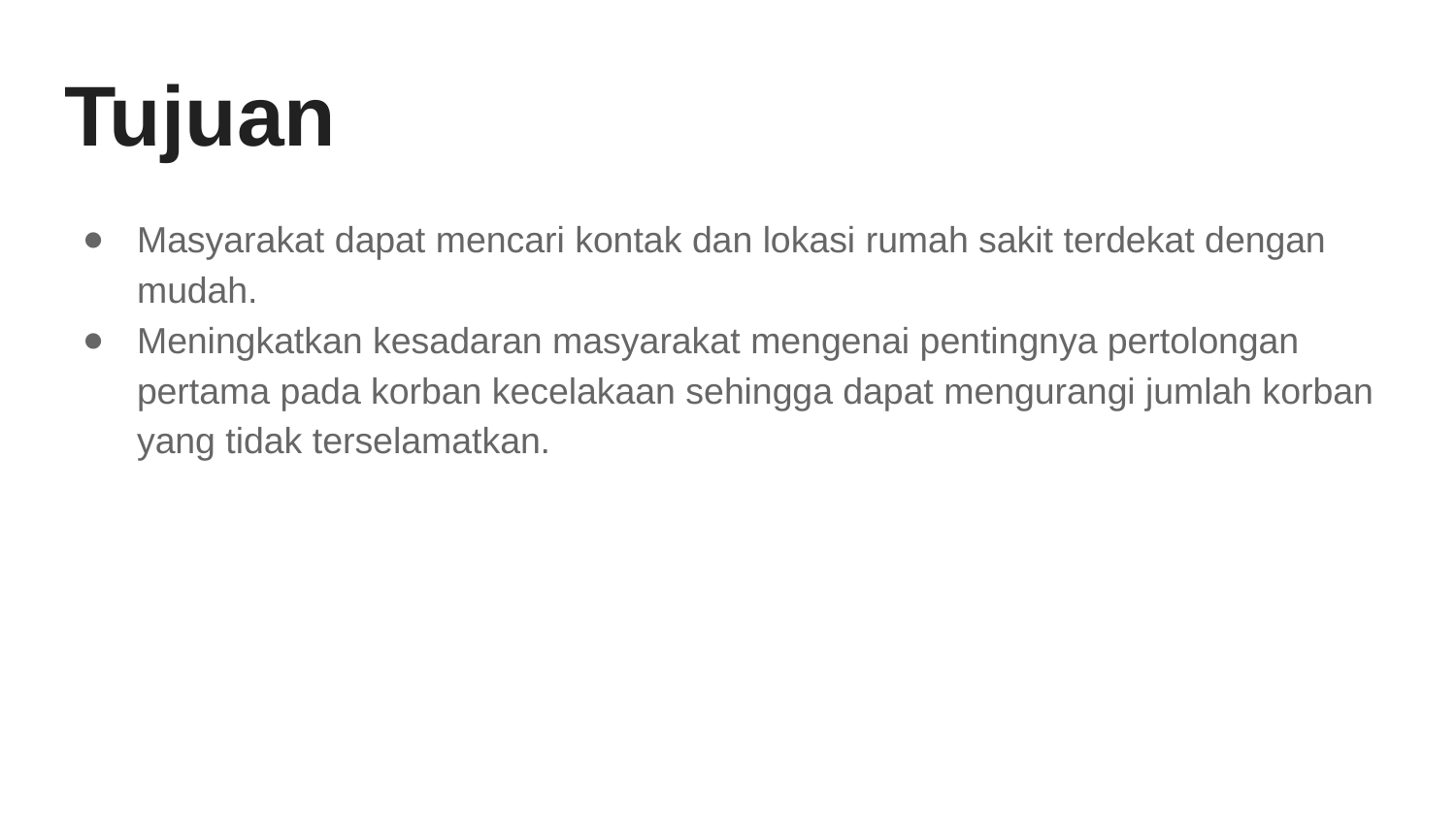

# Tujuan
Masyarakat dapat mencari kontak dan lokasi rumah sakit terdekat dengan mudah.
Meningkatkan kesadaran masyarakat mengenai pentingnya pertolongan pertama pada korban kecelakaan sehingga dapat mengurangi jumlah korban yang tidak terselamatkan.